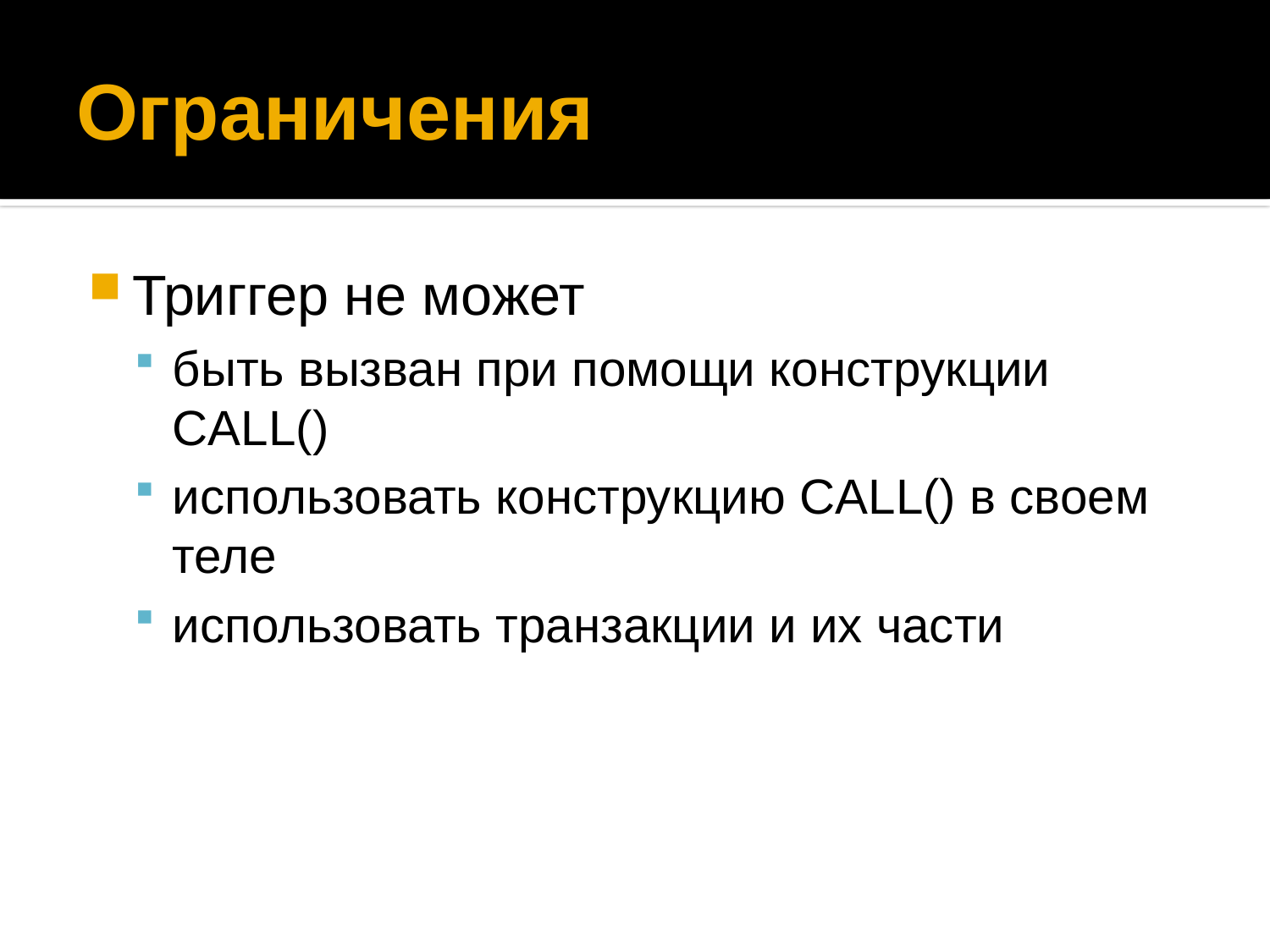

# Ограничения
Триггер не может
быть вызван при помощи конструкции CALL()
использовать конструкцию CALL() в своем теле
использовать транзакции и их части